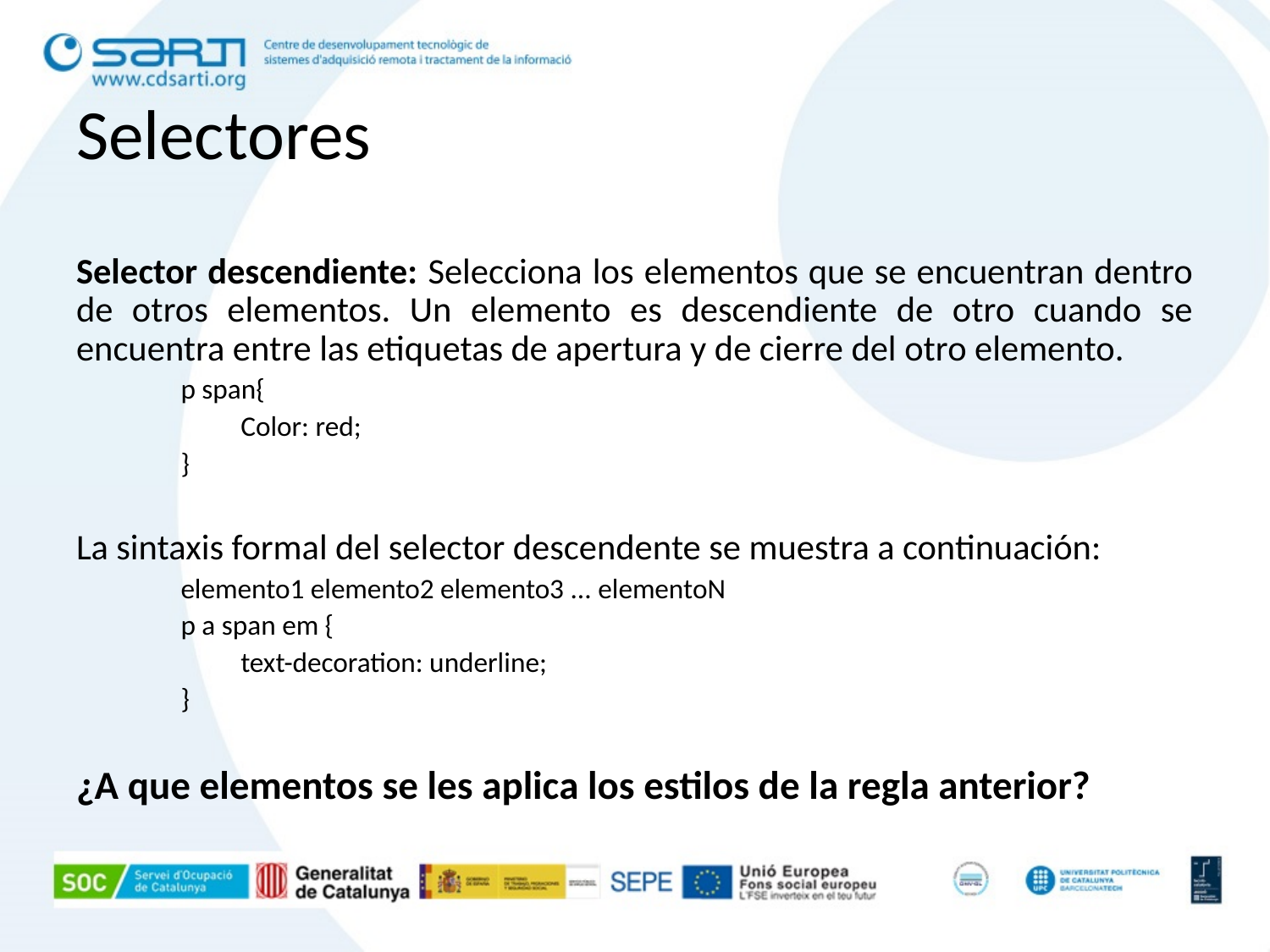

# Selectores
Selector descendiente: Selecciona los elementos que se encuentran dentro de otros elementos. Un elemento es descendiente de otro cuando se encuentra entre las etiquetas de apertura y de cierre del otro elemento.
p span{
Color: red;
}

La sintaxis formal del selector descendente se muestra a continuación:
elemento1 elemento2 elemento3 ... elementoN
p a span em {
text-decoration: underline;
}

¿A que elementos se les aplica los estilos de la regla anterior?